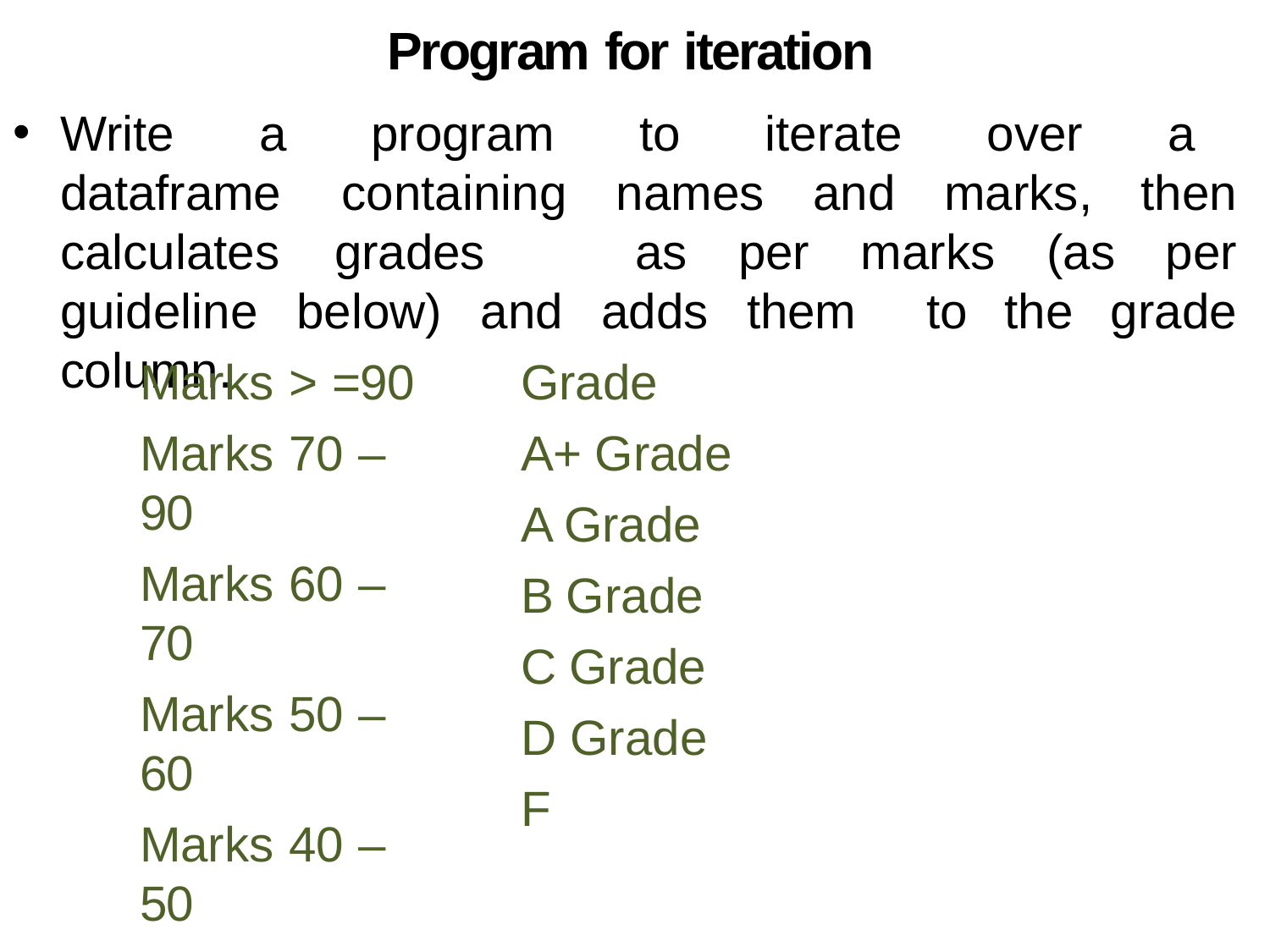

# Program for iteration
Write  a  program  to  iterate  over  a  dataframe 	containing names and marks, then calculates grades 	as per marks (as per guideline below) and adds them 	to the grade column.
Marks > =90
Marks 70 – 90
Marks 60 – 70
Marks 50 – 60
Marks 40 – 50
Marks < 40
Grade A+ Grade A Grade B Grade C Grade D Grade F